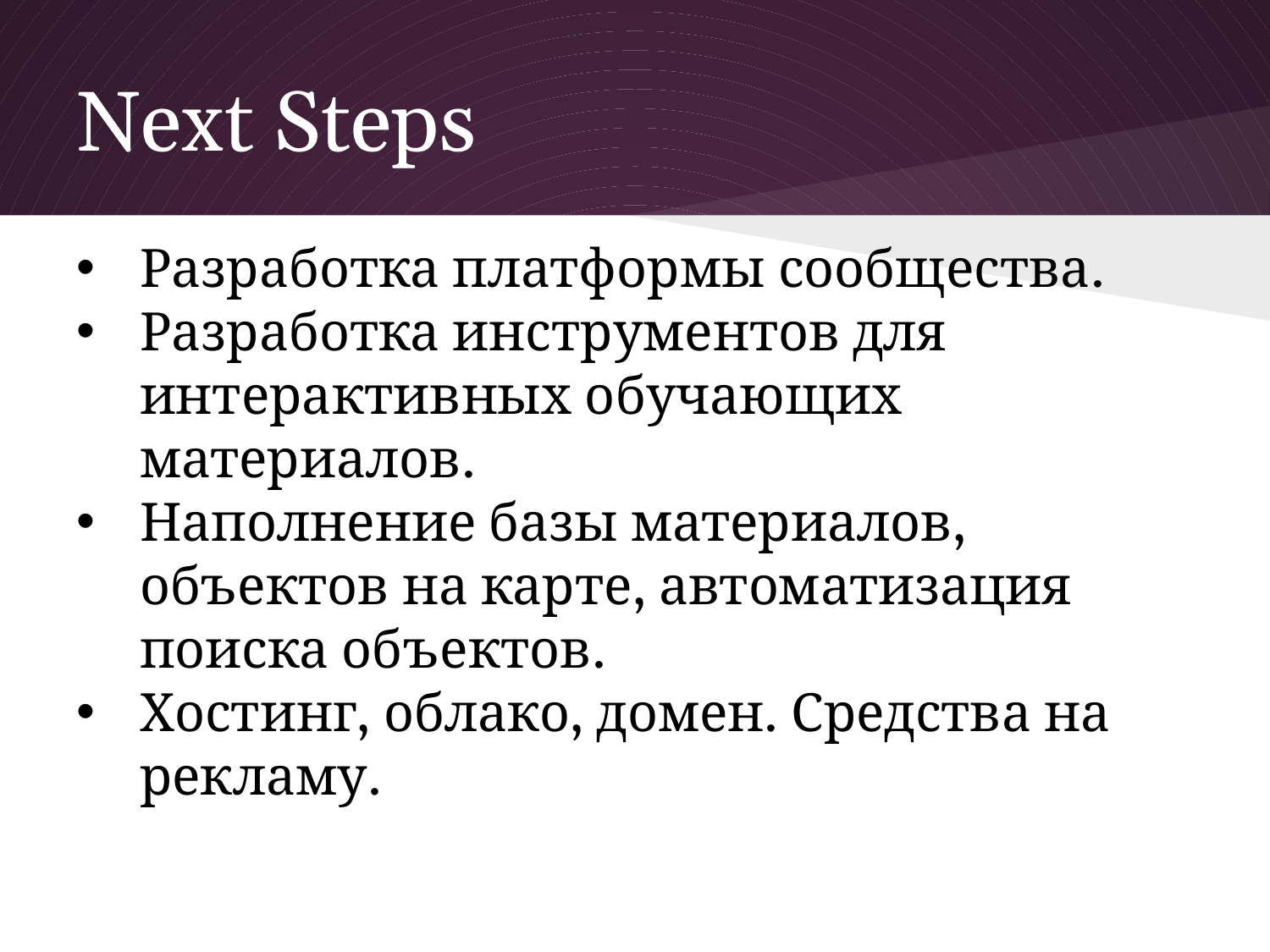

# Next Steps
Разработка платформы сообщества.
Разработка инструментов для интерактивных обучающих материалов.
Наполнение базы материалов, объектов на карте, автоматизация поиска объектов.
Хостинг, облако, домен. Средства на рекламу.